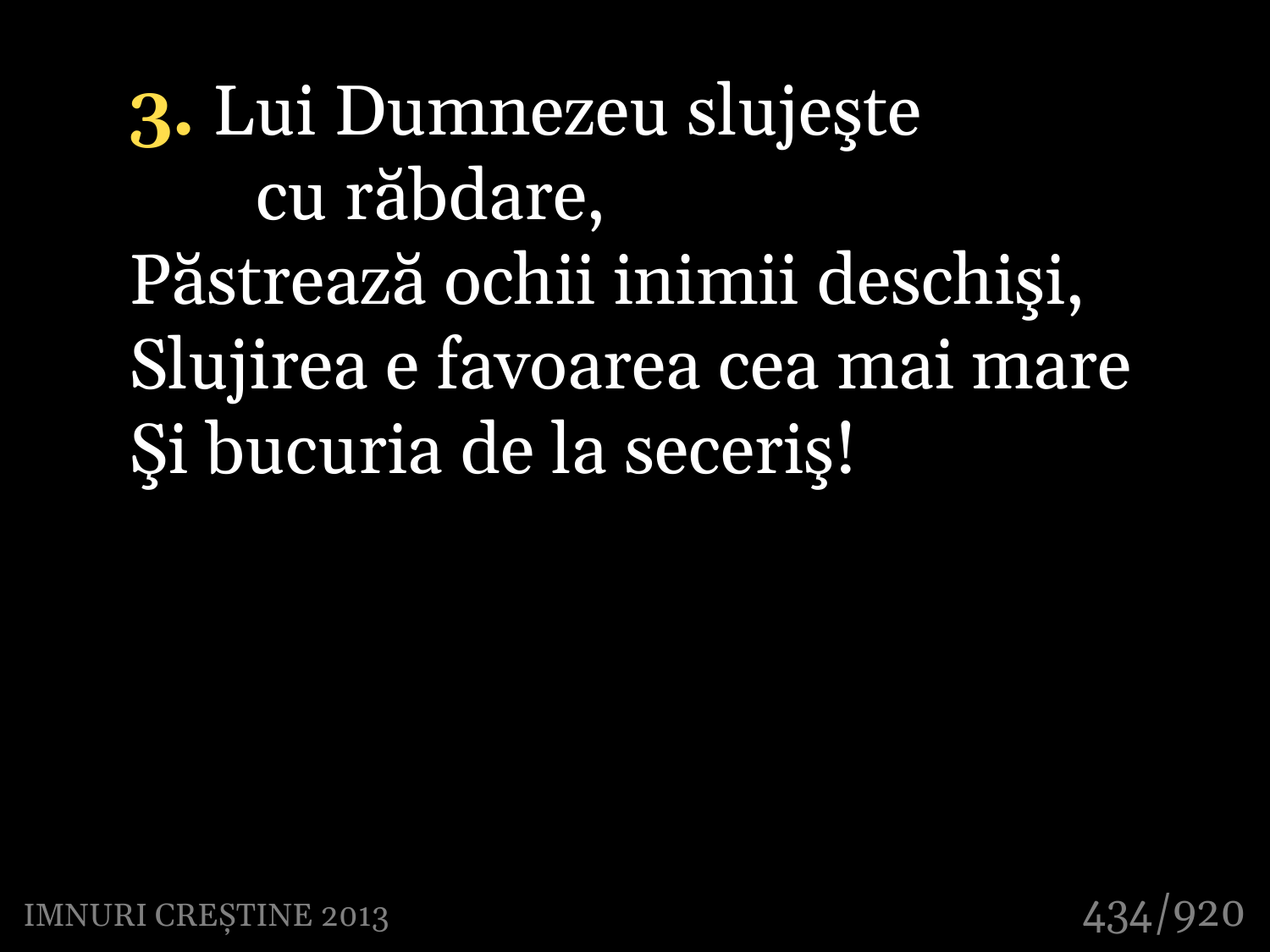

3. Lui Dumnezeu slujeşte
	cu răbdare,
Păstrează ochii inimii deschişi,
Slujirea e favoarea cea mai mare
Şi bucuria de la seceriş!
434/920
IMNURI CREȘTINE 2013